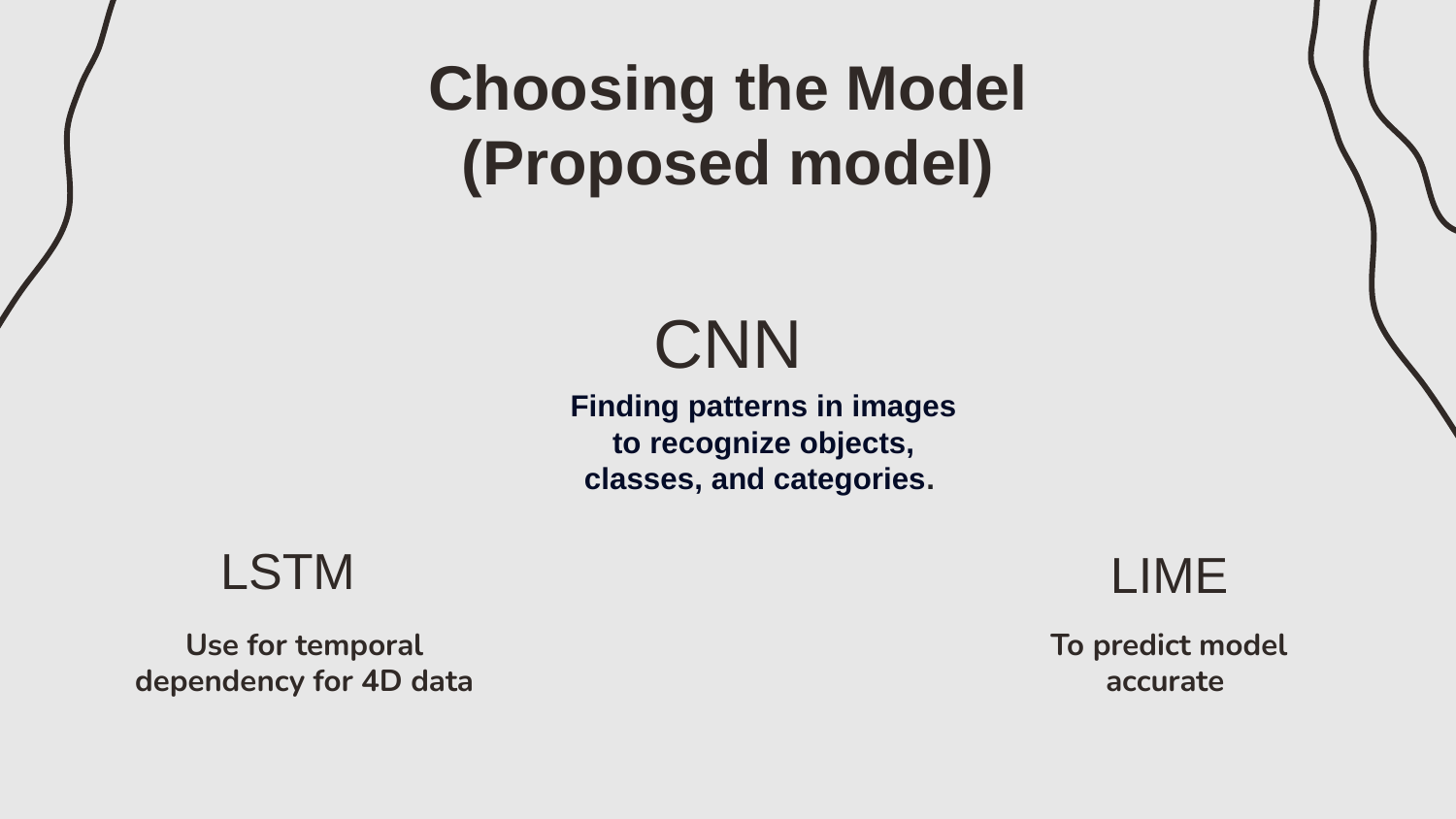

Choosing the Model
(Proposed model)
CNN
Finding patterns in images to recognize objects, classes, and categories.
# LSTM
LIME
Use for temporal dependency for 4D data
To predict model accurate